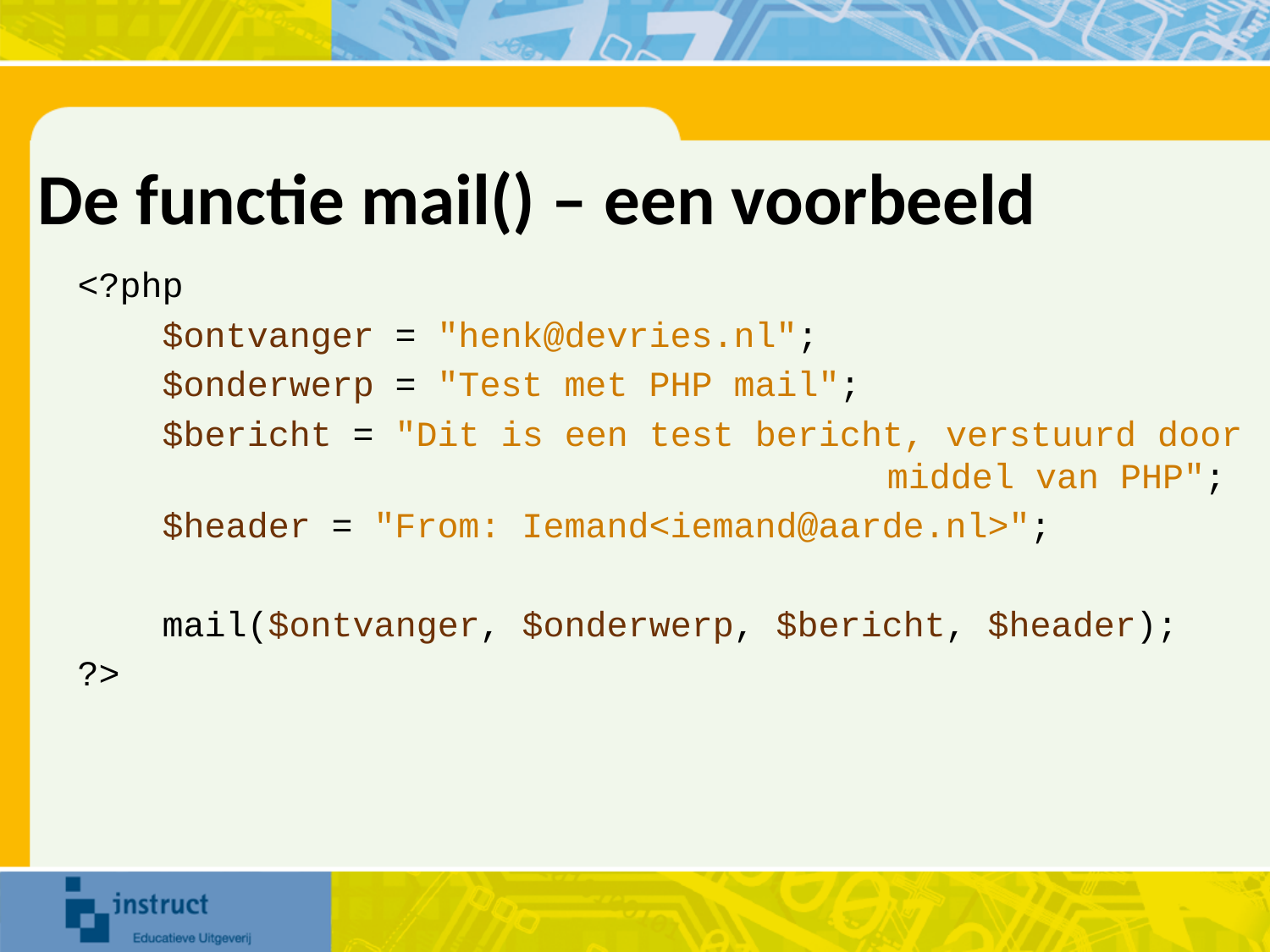

# De functie mail() – een voorbeeld
<?php
    $ontvanger = "henk@devries.nl";
    $onderwerp = "Test met PHP mail";
    $bericht = "Dit is een test bericht, verstuurd door 						middel van PHP";
    $header = "From: Iemand<iemand@aarde.nl>";

    mail($ontvanger, $onderwerp, $bericht, $header);
?>